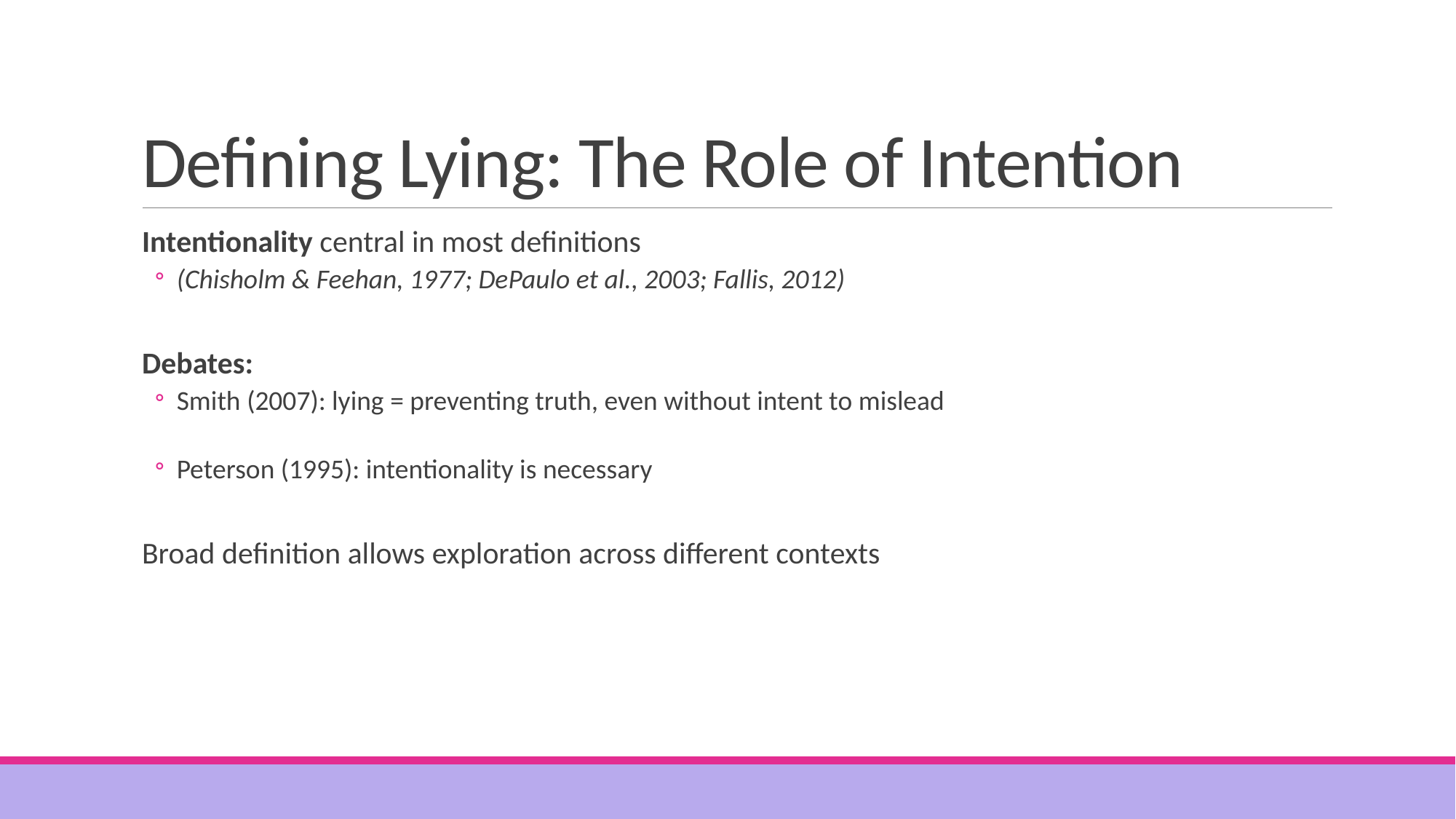

# Defining Lying: The Role of Intention
Intentionality central in most definitions
(Chisholm & Feehan, 1977; DePaulo et al., 2003; Fallis, 2012)
Debates:
Smith (2007): lying = preventing truth, even without intent to mislead
Peterson (1995): intentionality is necessary
Broad definition allows exploration across different contexts